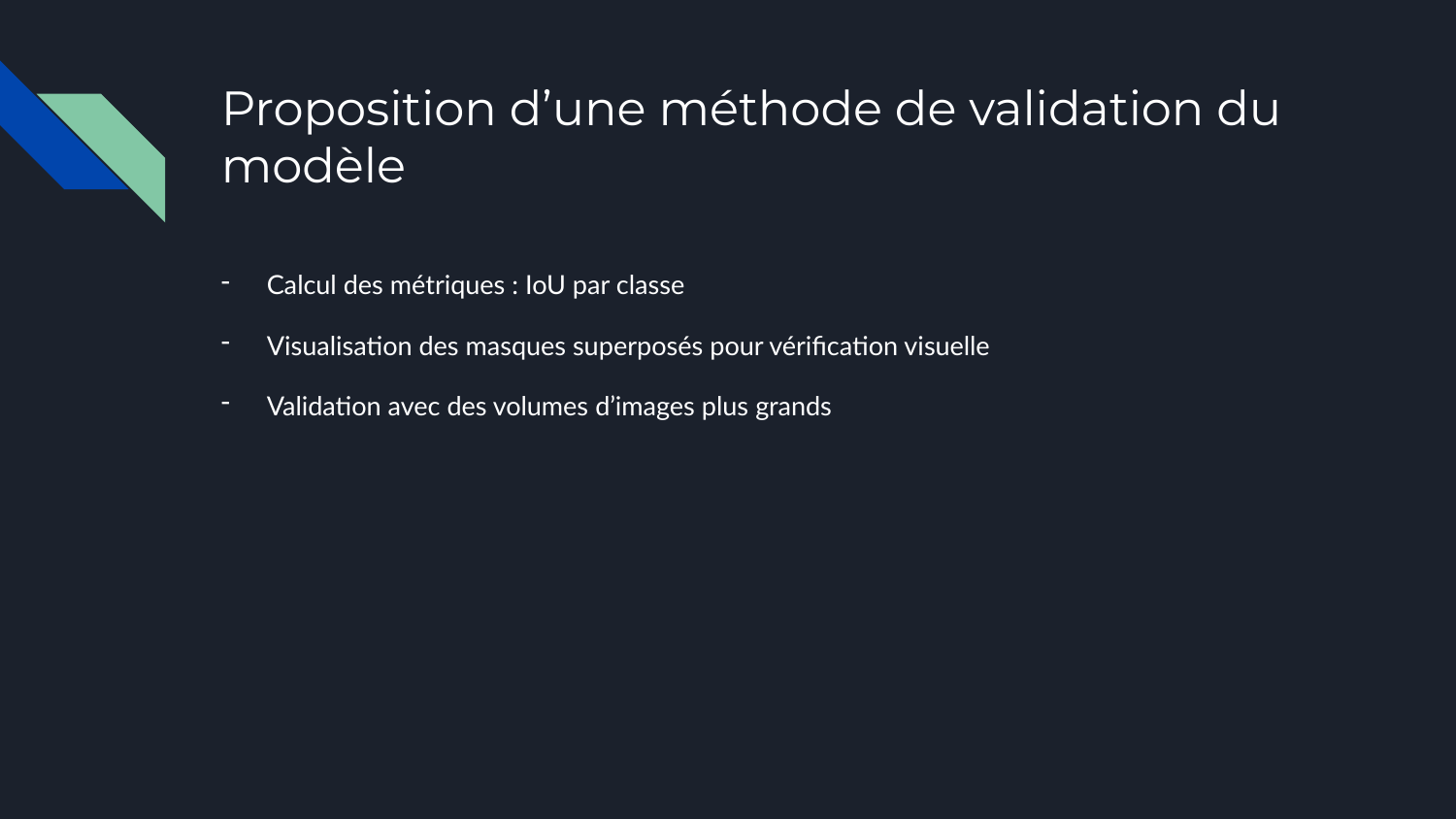

# Proposition d’une méthode de validation du modèle
Calcul des métriques : IoU par classe
Visualisation des masques superposés pour vérification visuelle
Validation avec des volumes d’images plus grands